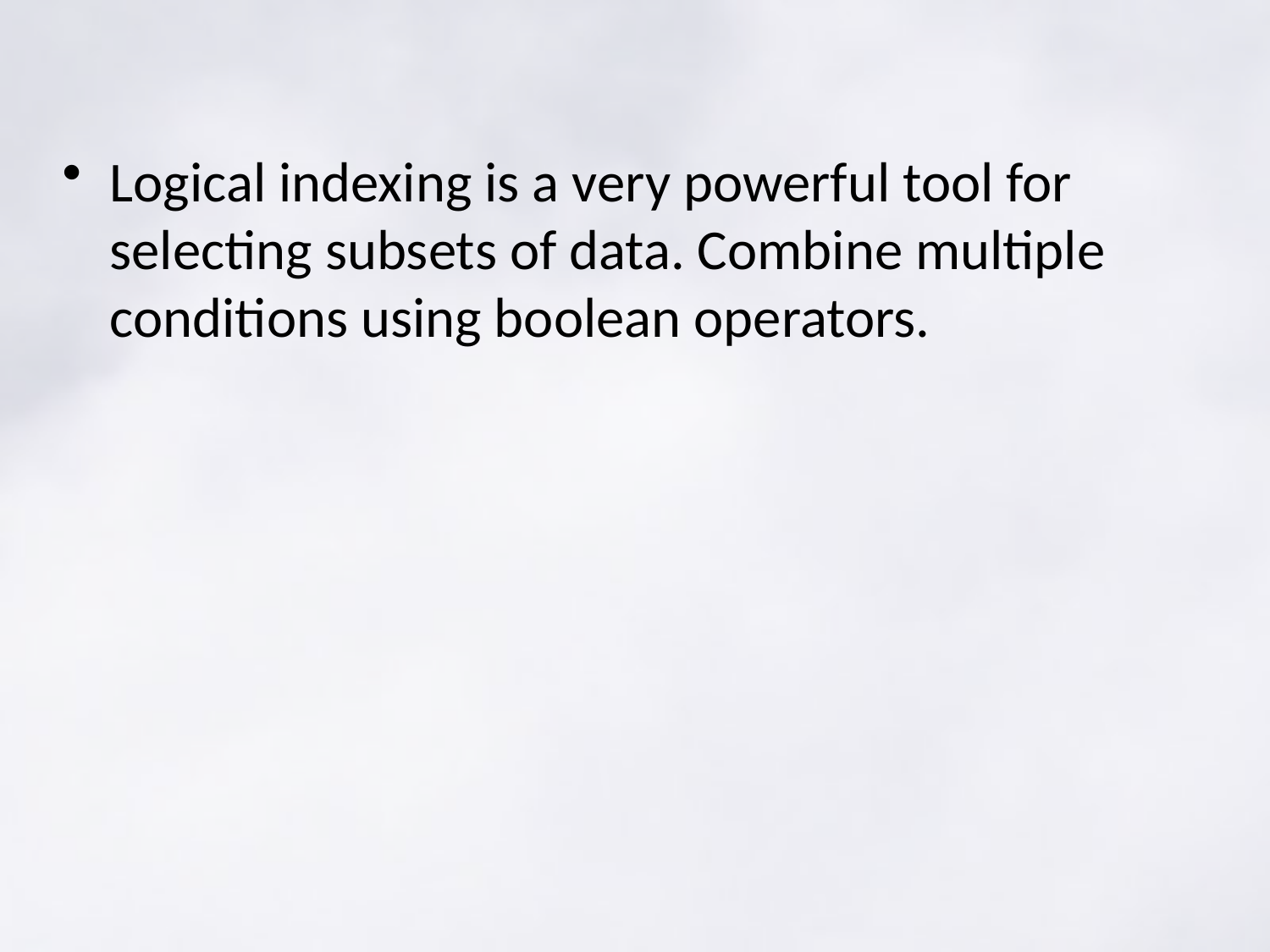

#
Logical indexing is a very powerful tool for selecting subsets of data. Combine multiple conditions using boolean operators.